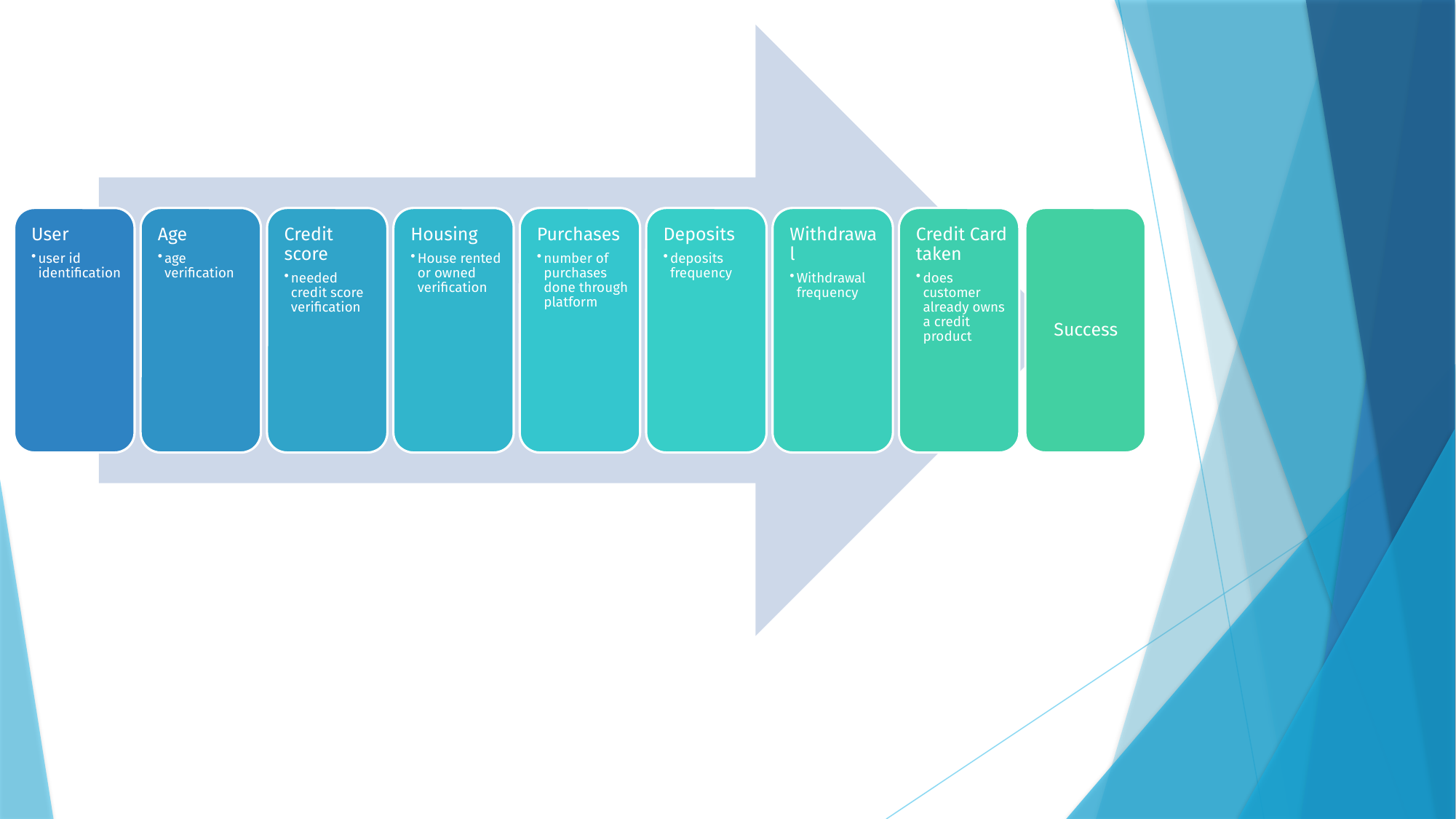

User
user id identification
Age
age verification
Credit score
needed credit score verification
Housing
House rented or owned verification
Purchases
number of purchases done through platform
Deposits
deposits frequency
Withdrawal
Withdrawal frequency
Credit Card taken
does customer already owns a credit product
Success